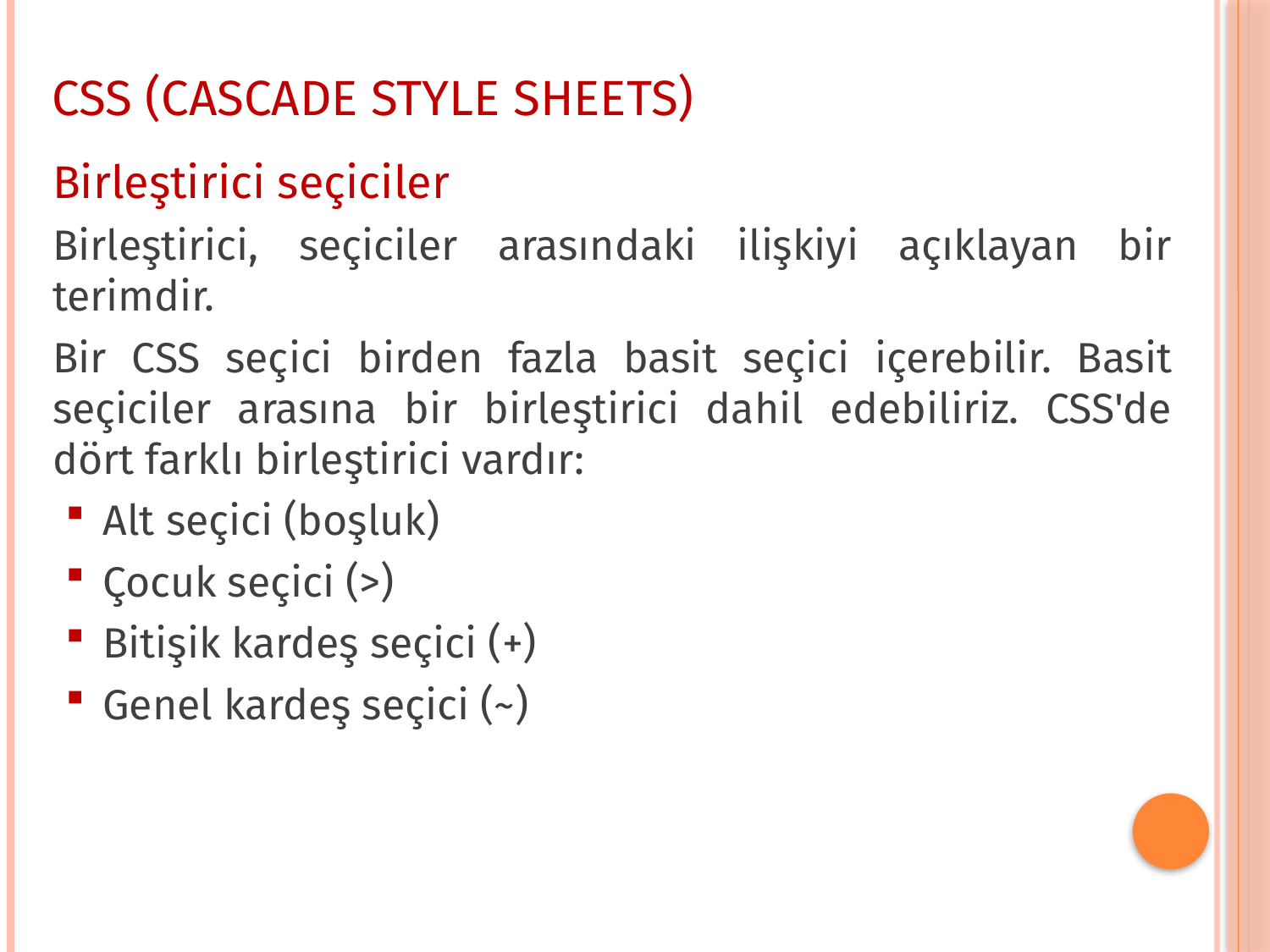

CSS (CASCADE STYLE SHEETS)
Birleştirici seçiciler
Birleştirici, seçiciler arasındaki ilişkiyi açıklayan bir terimdir.
Bir CSS seçici birden fazla basit seçici içerebilir. Basit seçiciler arasına bir birleştirici dahil edebiliriz. CSS'de dört farklı birleştirici vardır:
Alt seçici (boşluk)
Çocuk seçici (>)
Bitişik kardeş seçici (+)
Genel kardeş seçici (~)